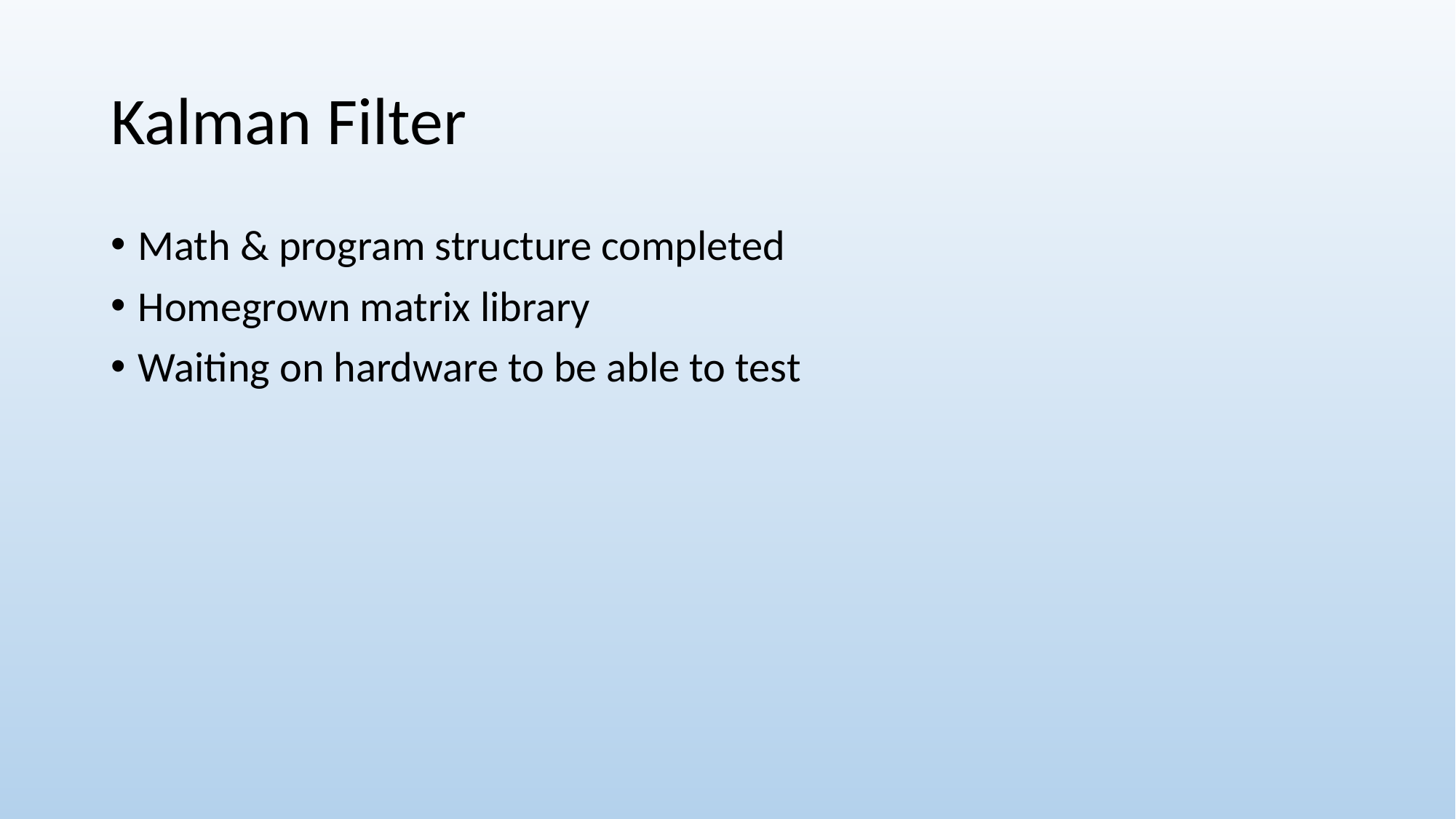

# Kalman Filter
Math & program structure completed
Homegrown matrix library
Waiting on hardware to be able to test